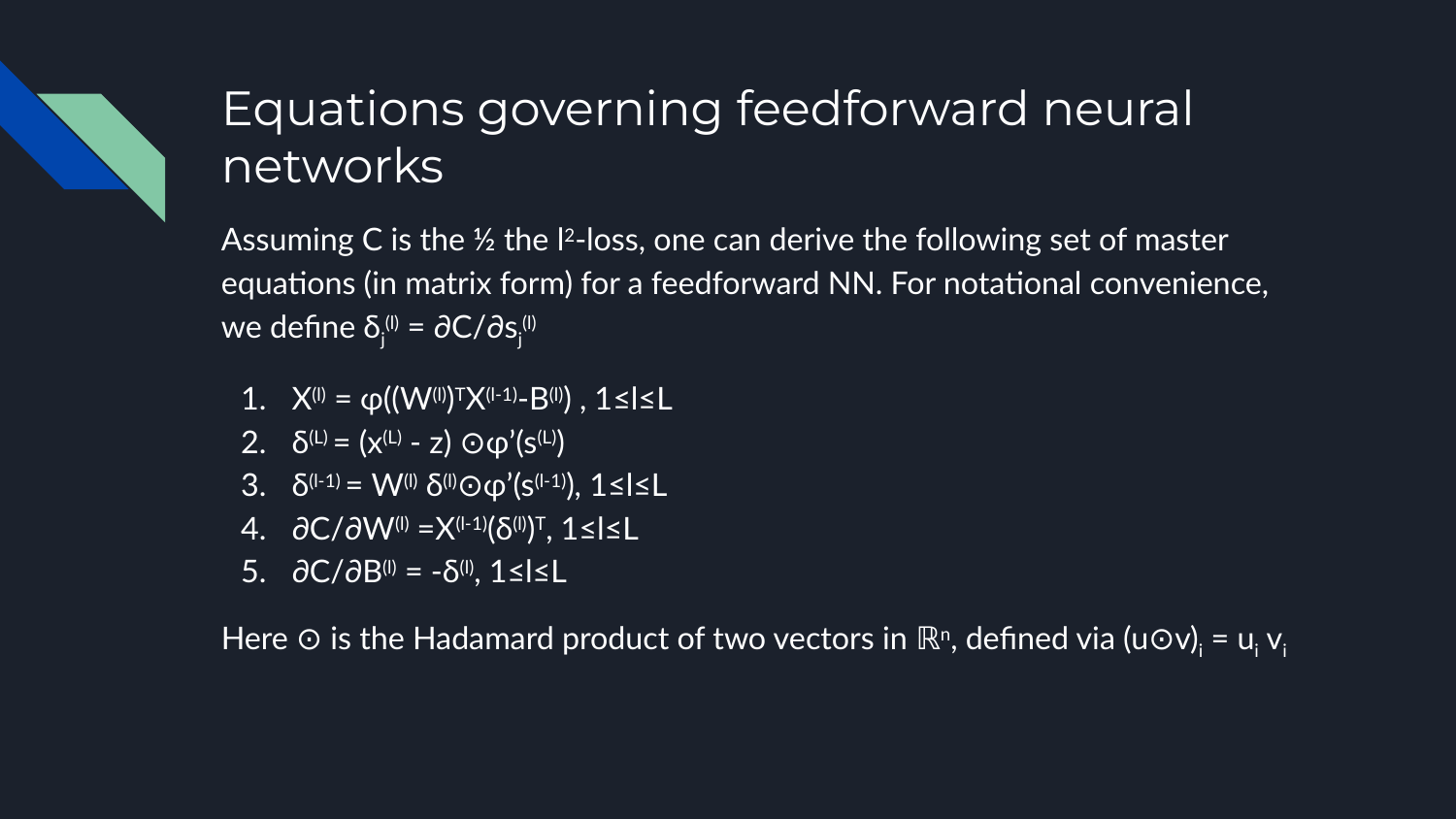

# Equations governing feedforward neural networks
Assuming C is the ½ the l2-loss, one can derive the following set of master equations (in matrix form) for a feedforward NN. For notational convenience, we define δj(l) = ∂C/∂sj(l)
X(l) = ɸ((W(l))TX(l-1)-B(l)) , 1≤l≤L
δ(L) = (x(L) - z) ⊙ɸ’(s(L))
δ(l-1) = W(l) δ(l)⊙ɸ’(s(l-1)), 1≤l≤L
∂C/∂W(l) =X(l-1)(δ(l))T, 1≤l≤L
∂C/∂B(l) = -δ(l), 1≤l≤L
Here ⊙ is the Hadamard product of two vectors in ℝn, defined via (u⊙v)i = ui vi